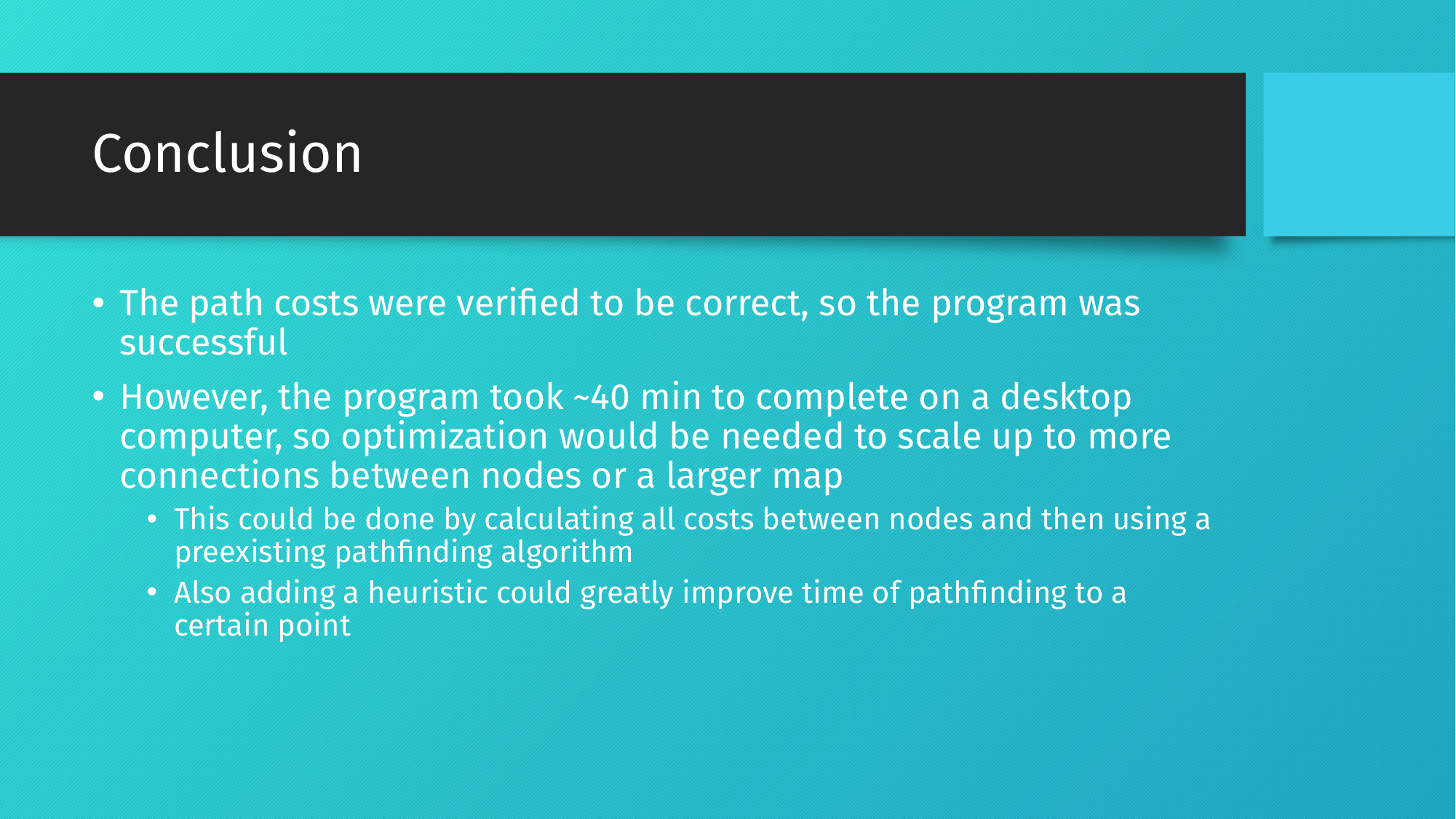

# Conclusion
The path costs were verified to be correct, so the program was successful
However, the program took ~40 min to complete on a desktop computer, so optimization would be needed to scale up to more connections between nodes or a larger map
This could be done by calculating all costs between nodes and then using a preexisting pathfinding algorithm
Also adding a heuristic could greatly improve time of pathfinding to a certain point